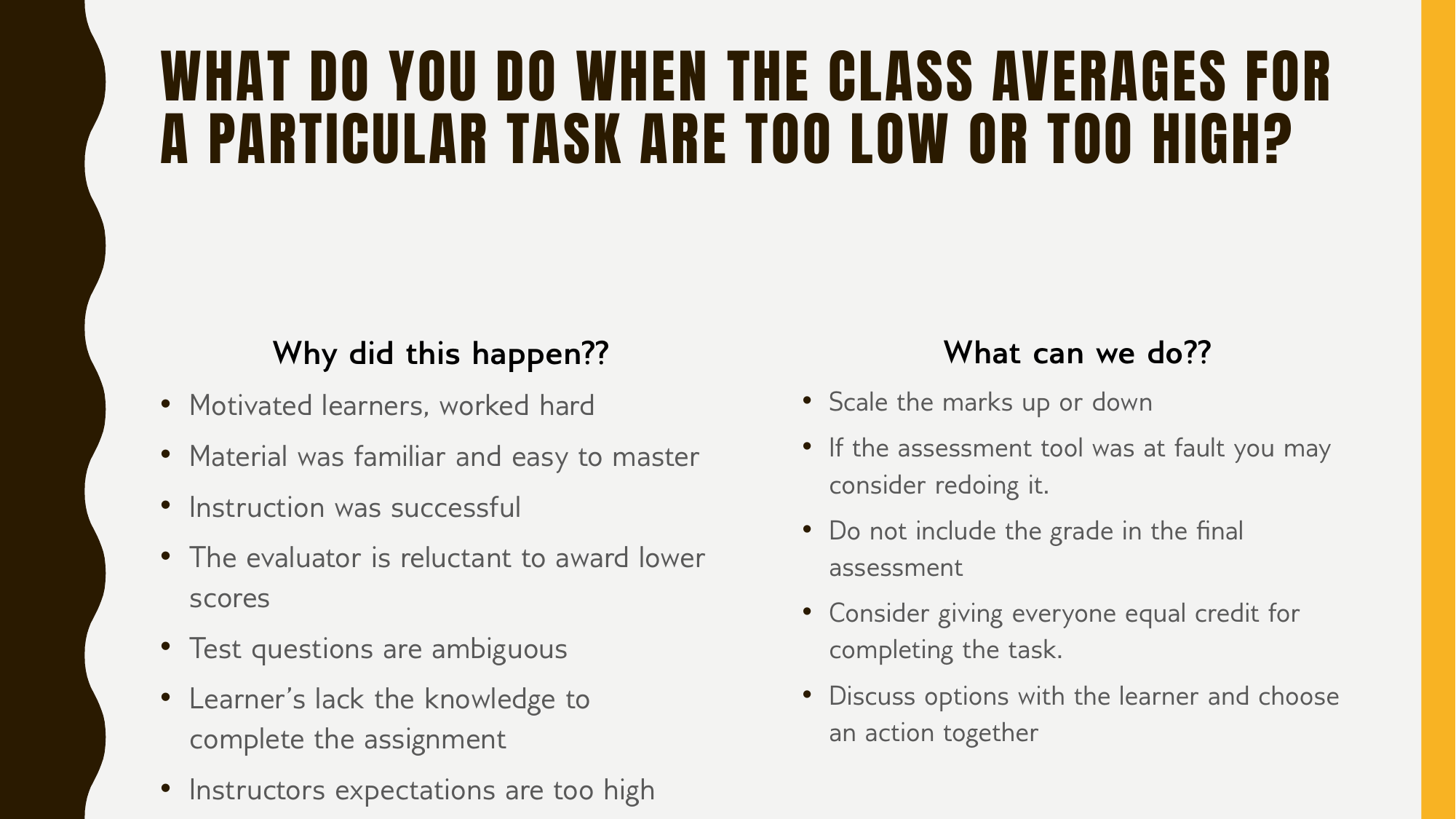

# What do you do when the class averages for a particular task are too low or too high?
 Why did this happen??
Motivated learners, worked hard
Material was familiar and easy to master
Instruction was successful
The evaluator is reluctant to award lower scores
Test questions are ambiguous
Learner’s lack the knowledge to complete the assignment
Instructors expectations are too high
What can we do??
Scale the marks up or down
If the assessment tool was at fault you may consider redoing it.
Do not include the grade in the final assessment
Consider giving everyone equal credit for completing the task.
Discuss options with the learner and choose an action together